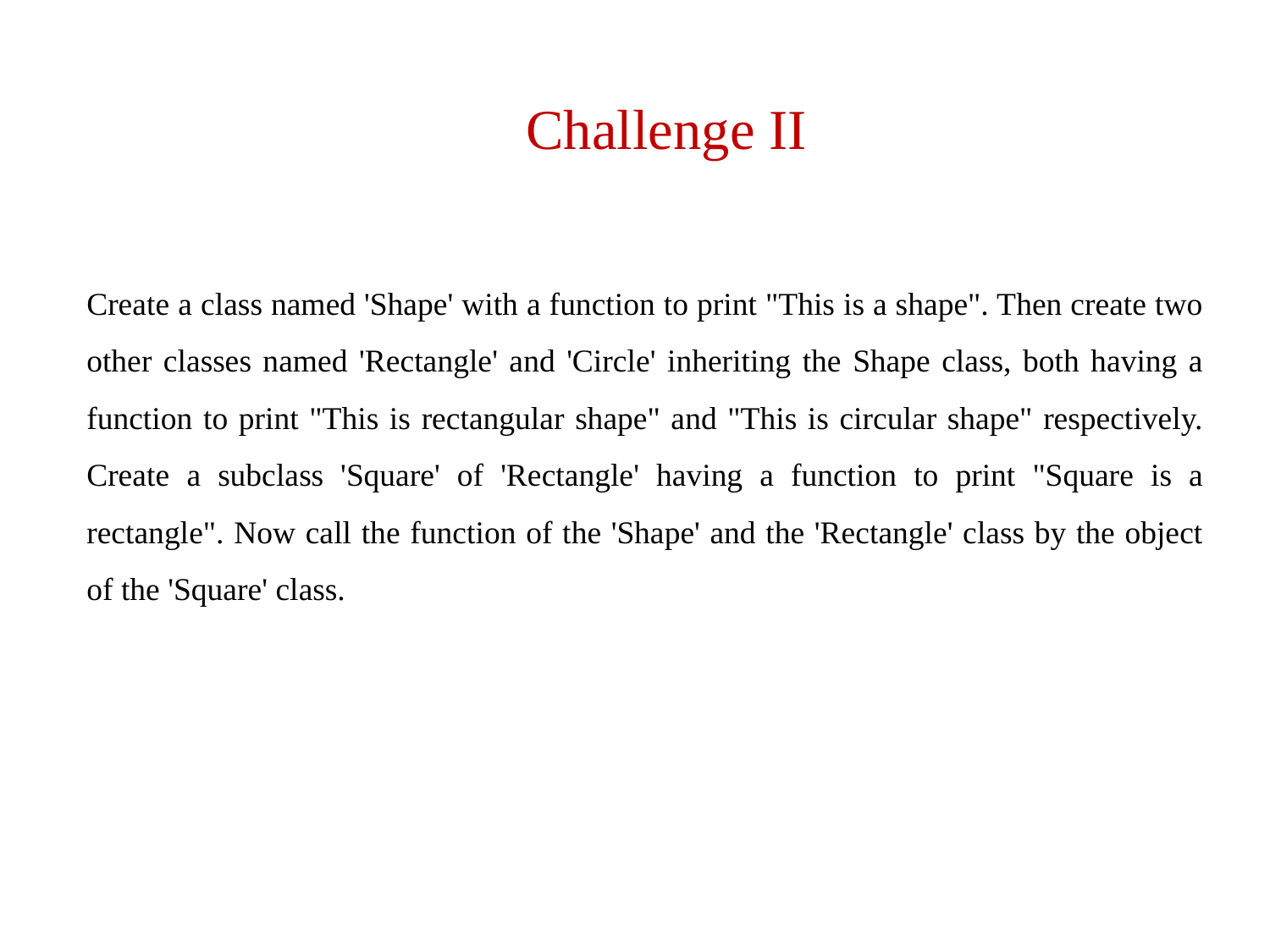

Challenge II
Create a class named 'Shape' with a function to print "This is a shape". Then create two other classes named 'Rectangle' and 'Circle' inheriting the Shape class, both having a function to print "This is rectangular shape" and "This is circular shape" respectively. Create a subclass 'Square' of 'Rectangle' having a function to print "Square is a rectangle". Now call the function of the 'Shape' and the 'Rectangle' class by the object of the 'Square' class.